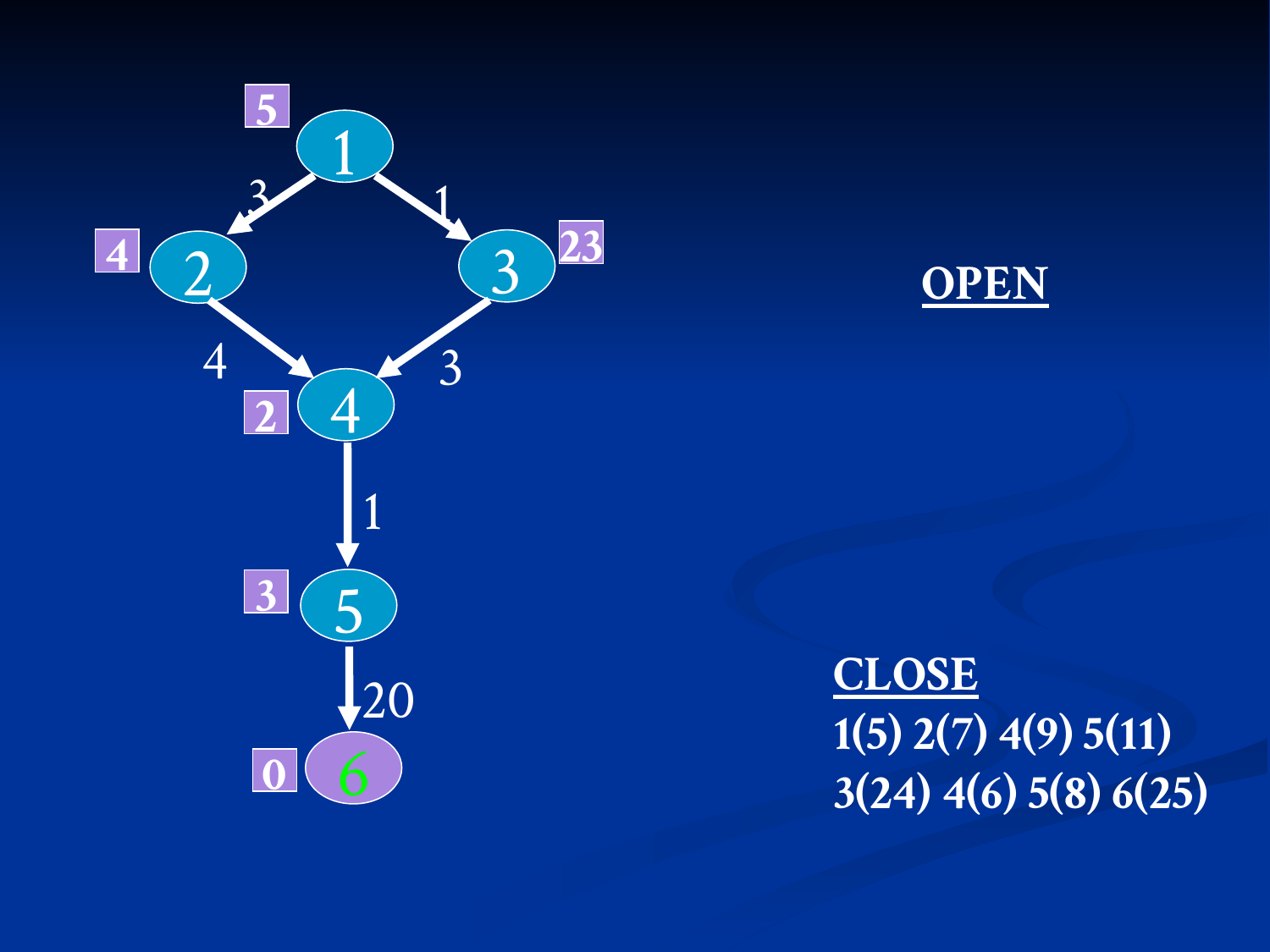

5
1
3
1

23
4
3
2

4
3
4
2

1
5
3

20
6
0
OPEN
CLOSE
1(5) 2(7) 4(9) 5(11)
3(24) 4(6) 5(8) 6(25)